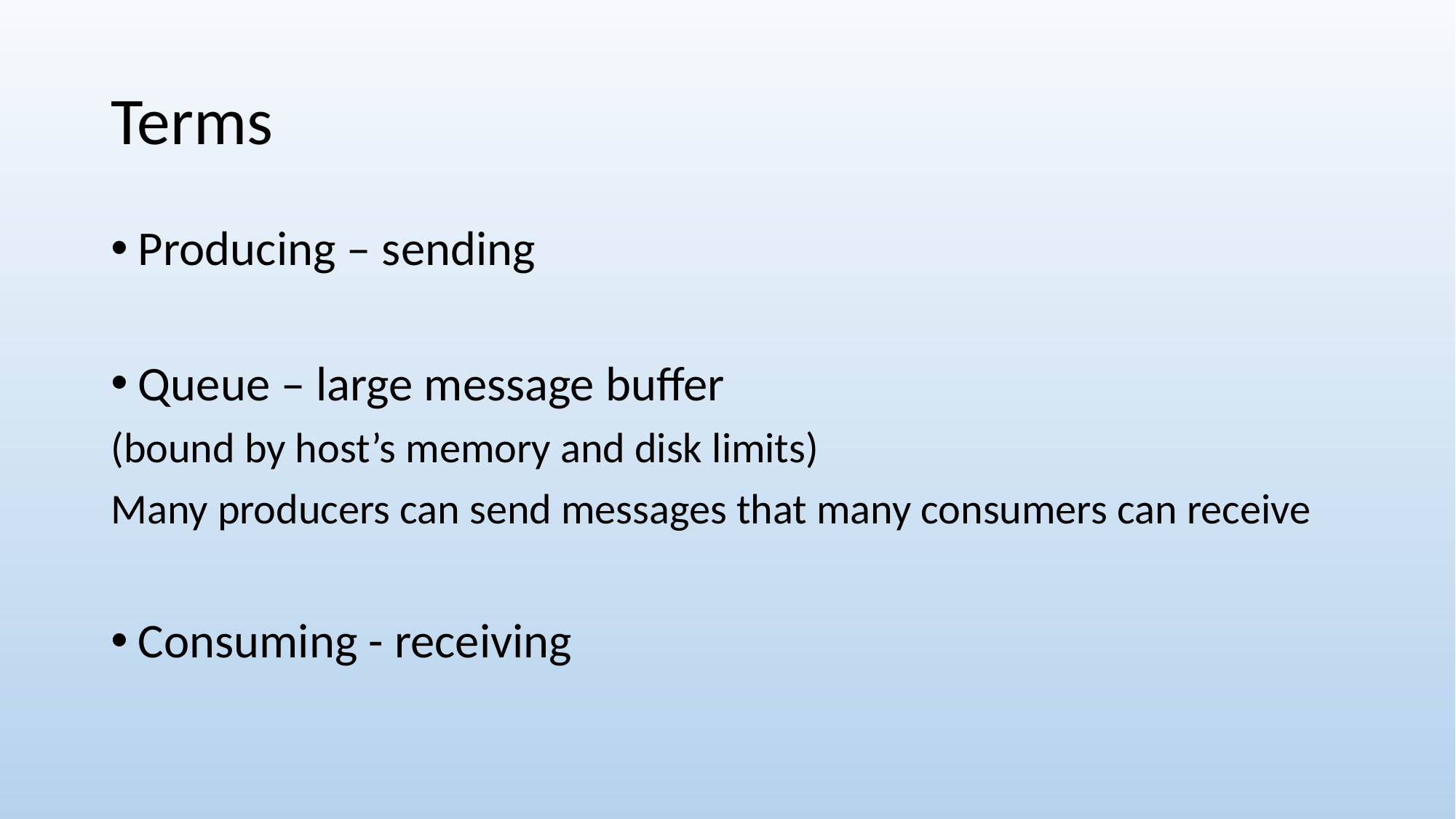

# Terms
Producing – sending

Queue – large message buffer
(bound by host’s memory and disk limits)
Many producers can send messages that many consumers can receive

Consuming - receiving